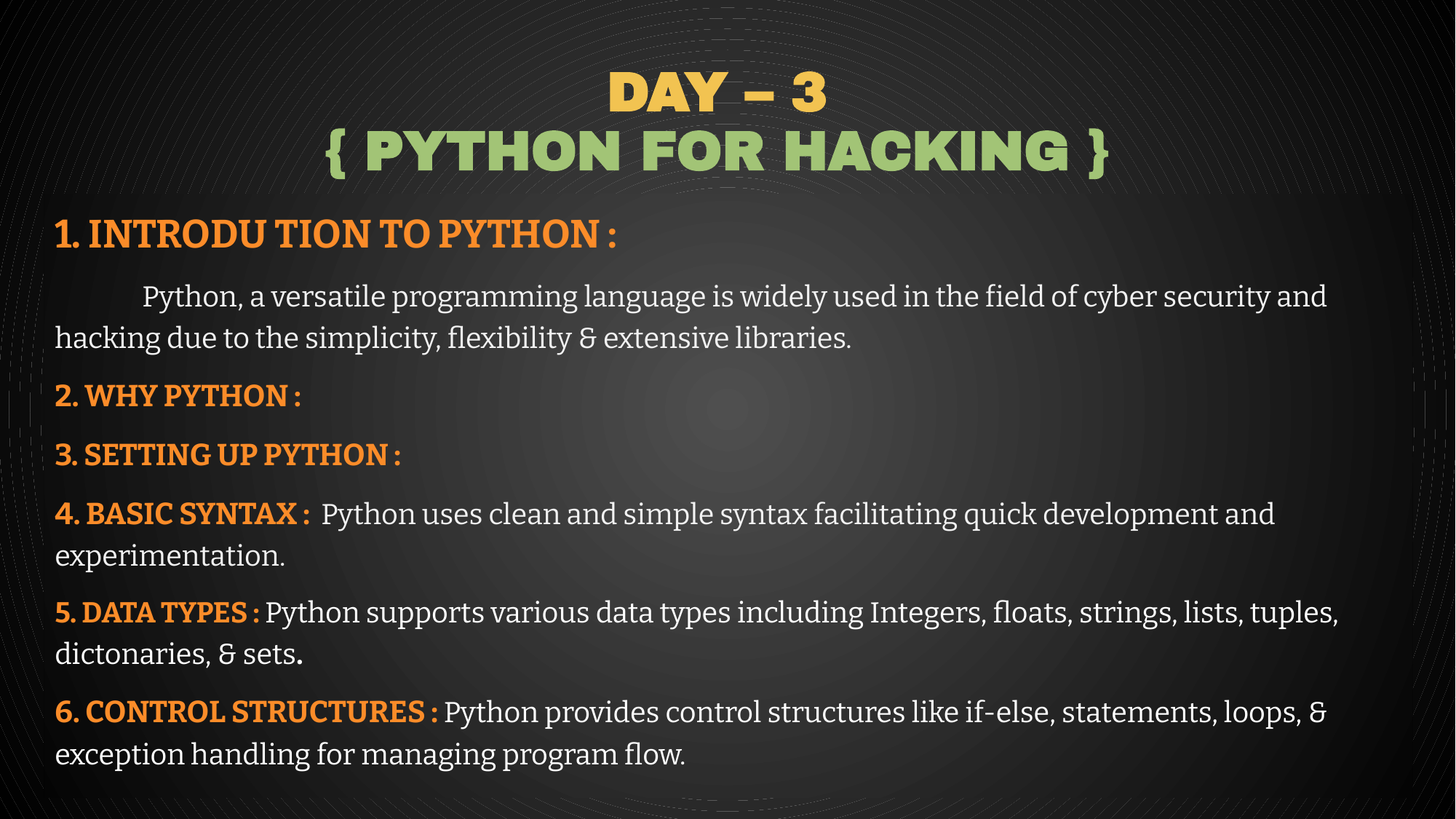

# DAY – 3 { PYTHON FOR HACKING }
1. INTRODU TION TO PYTHON :
               Python, a versatile programming language is widely used in the field of cyber security and hacking due to the simplicity, flexibility & extensive libraries.
2. WHY PYTHON :
3. SETTING UP PYTHON :
4. BASIC SYNTAX :  Python uses clean and simple syntax facilitating quick development and experimentation.
5. DATA TYPES : Python supports various data types including Integers, floats, strings, lists, tuples, dictonaries, & sets.
6. CONTROL STRUCTURES : Python provides control structures like if-else, statements, loops, & exception handling for managing program flow.